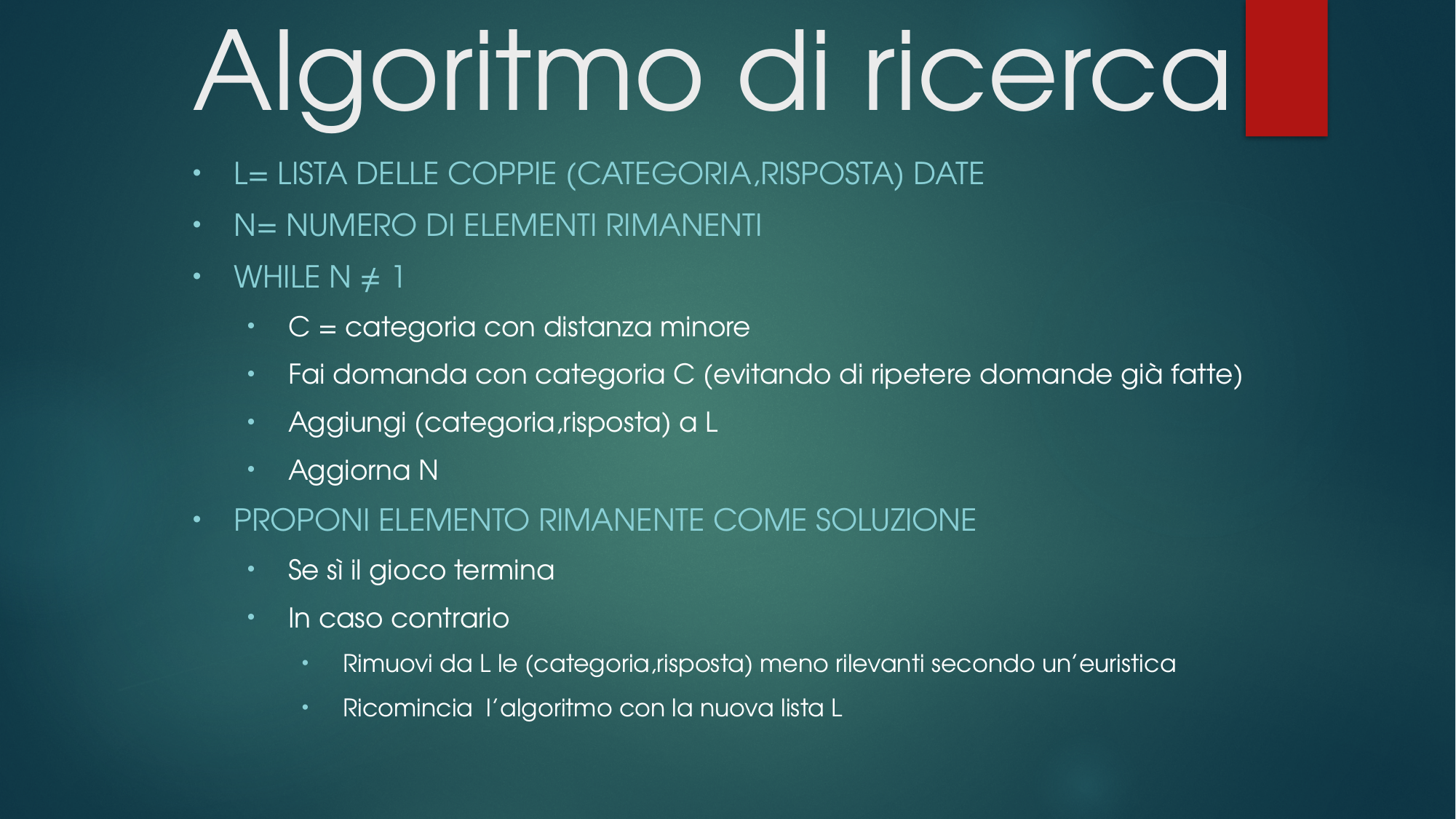

# Algoritmo di ricerca
L= lista delle coppie (categoria,risposta) date
N= numero di elementi rimanenti
while N ≠ 1
C = categoria con distanza minore
Fai domanda con categoria C (evitando di ripetere domande già fatte)
Aggiungi (categoria,risposta) a L
Aggiorna N
Proponi elemento rimanente come soluzione
Se sì il gioco termina
In caso contrario
Rimuovi da L le (categoria,risposta) meno rilevanti secondo un’euristica
Ricomincia  l’algoritmo con la nuova lista L